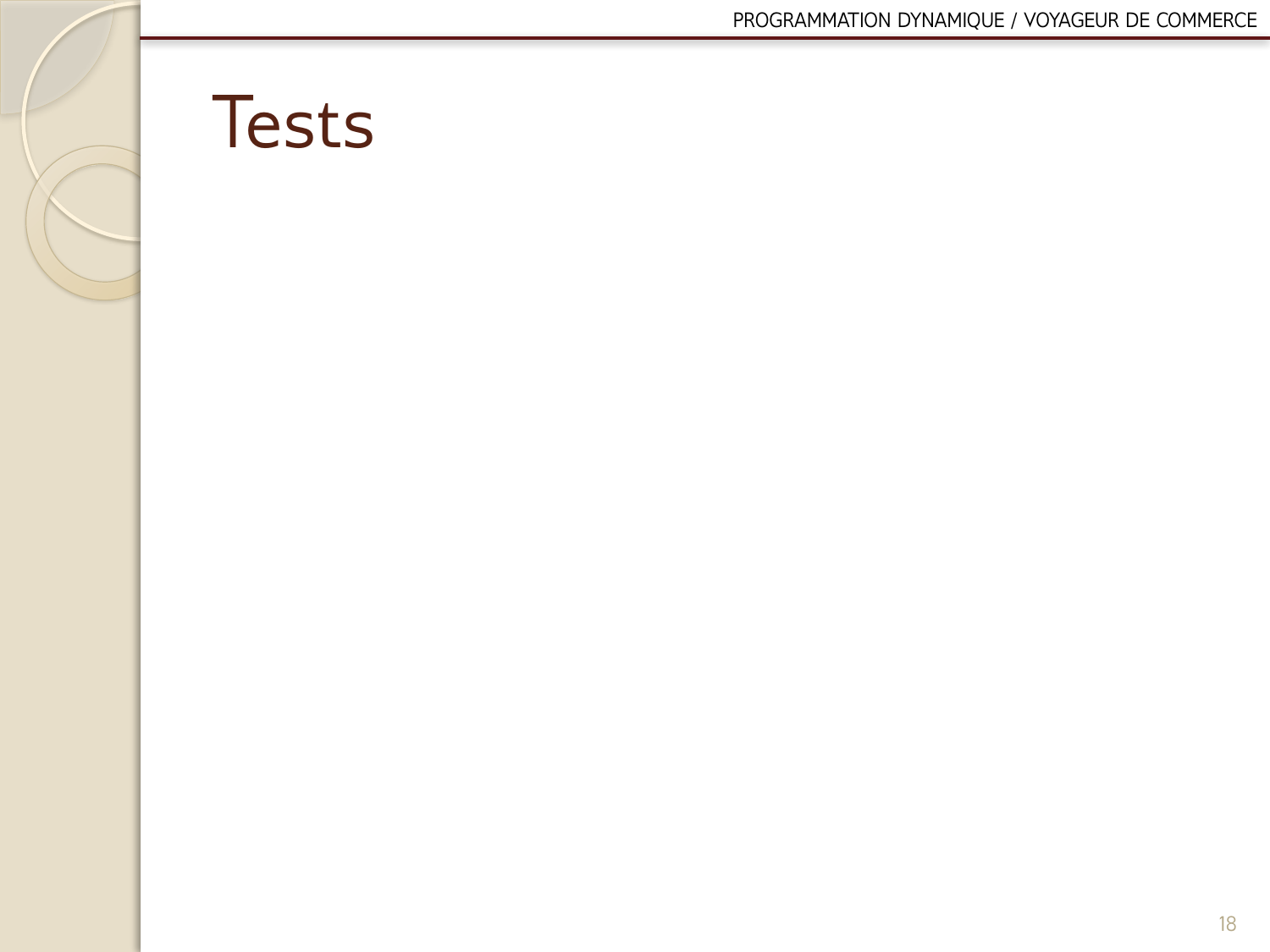

Programmation dynamique / Voyageur de commerce
# Tests

18